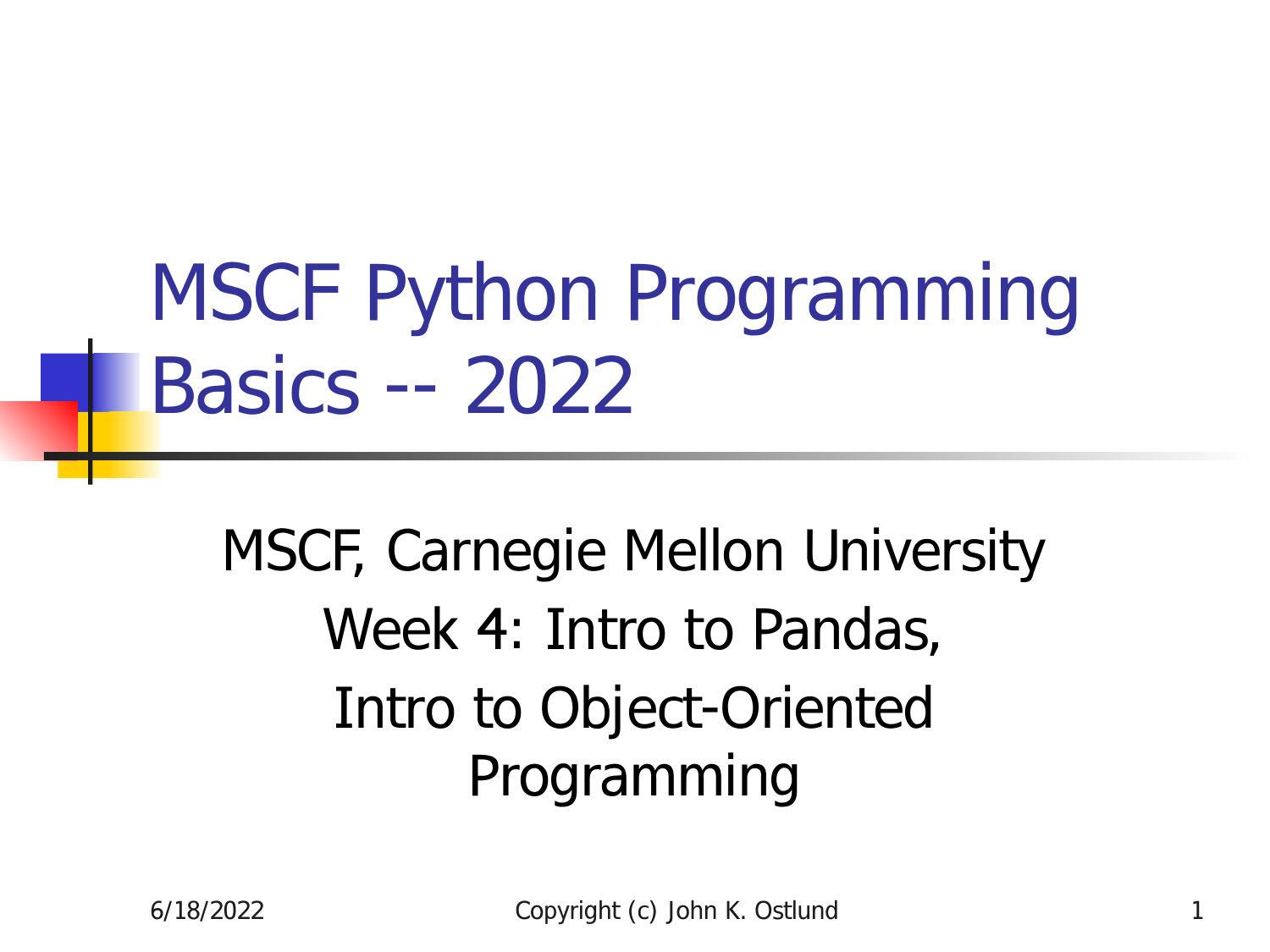

# MSCF Python Programming Basics -- 2022
MSCF, Carnegie Mellon University
Week 4: Intro to Pandas,
Intro to Object-Oriented Programming
6/18/2022
Copyright (c) John K. Ostlund
1